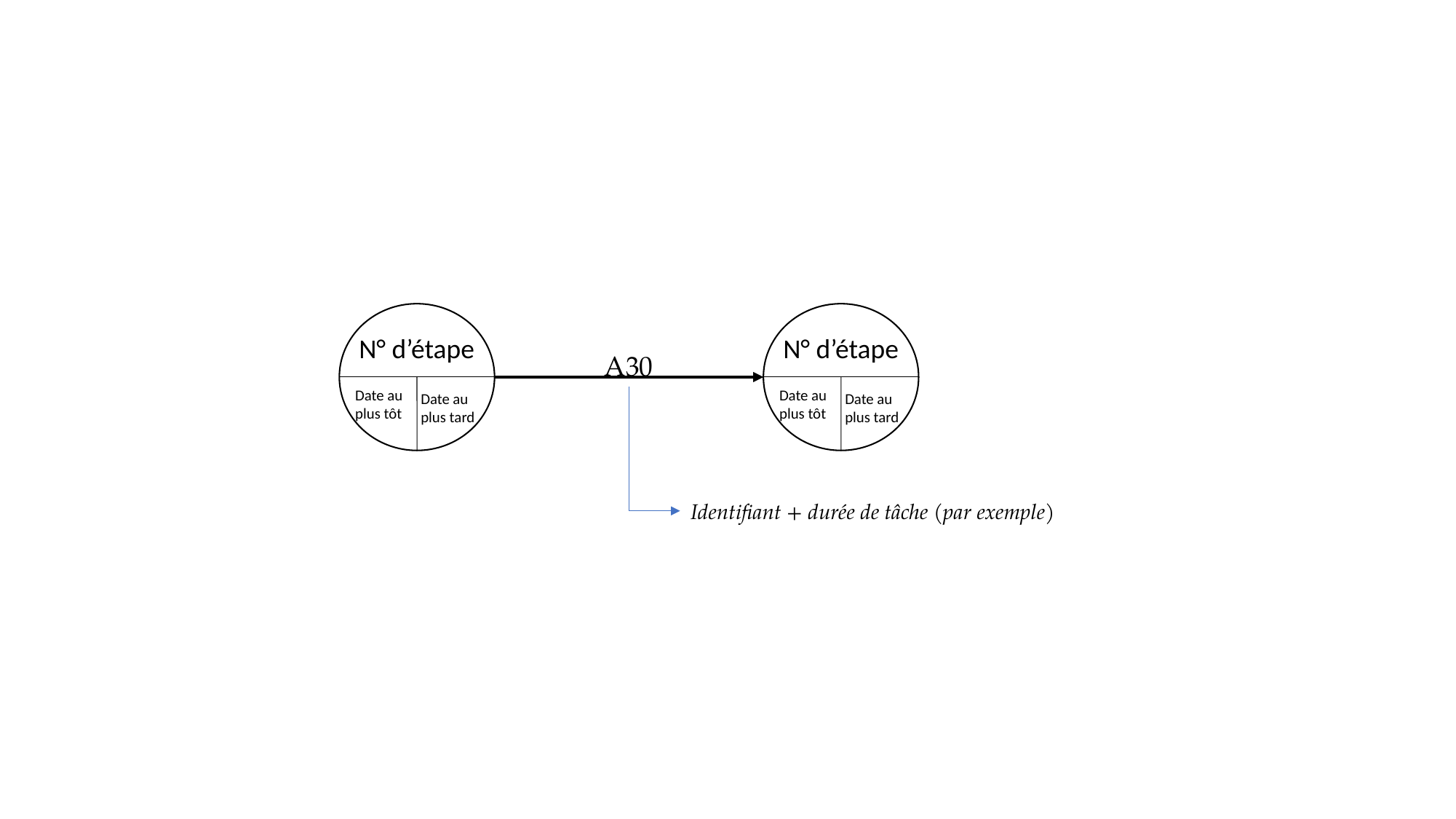

N° d’étape
N° d’étape
A30
Date au plus tôt
Date au plus tôt
Date au plus tard
Date au plus tard
Identifiant + durée de tâche (par exemple)